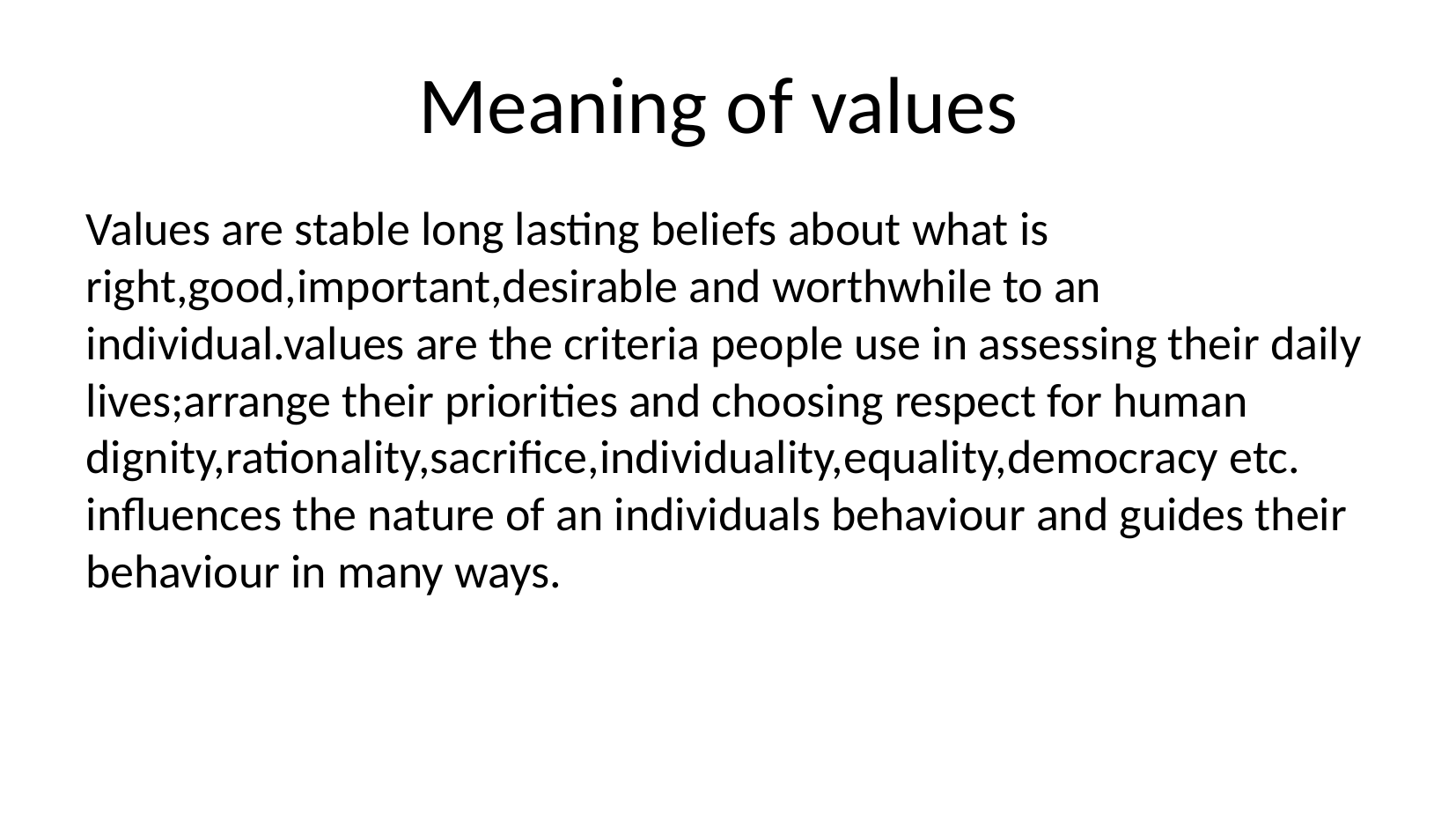

# Meaning of values
Values are stable long lasting beliefs about what is right,good,important,desirable and worthwhile to an individual.values are the criteria people use in assessing their daily lives;arrange their priorities and choosing respect for human dignity,rationality,sacrifice,individuality,equality,democracy etc. influences the nature of an individuals behaviour and guides their behaviour in many ways.